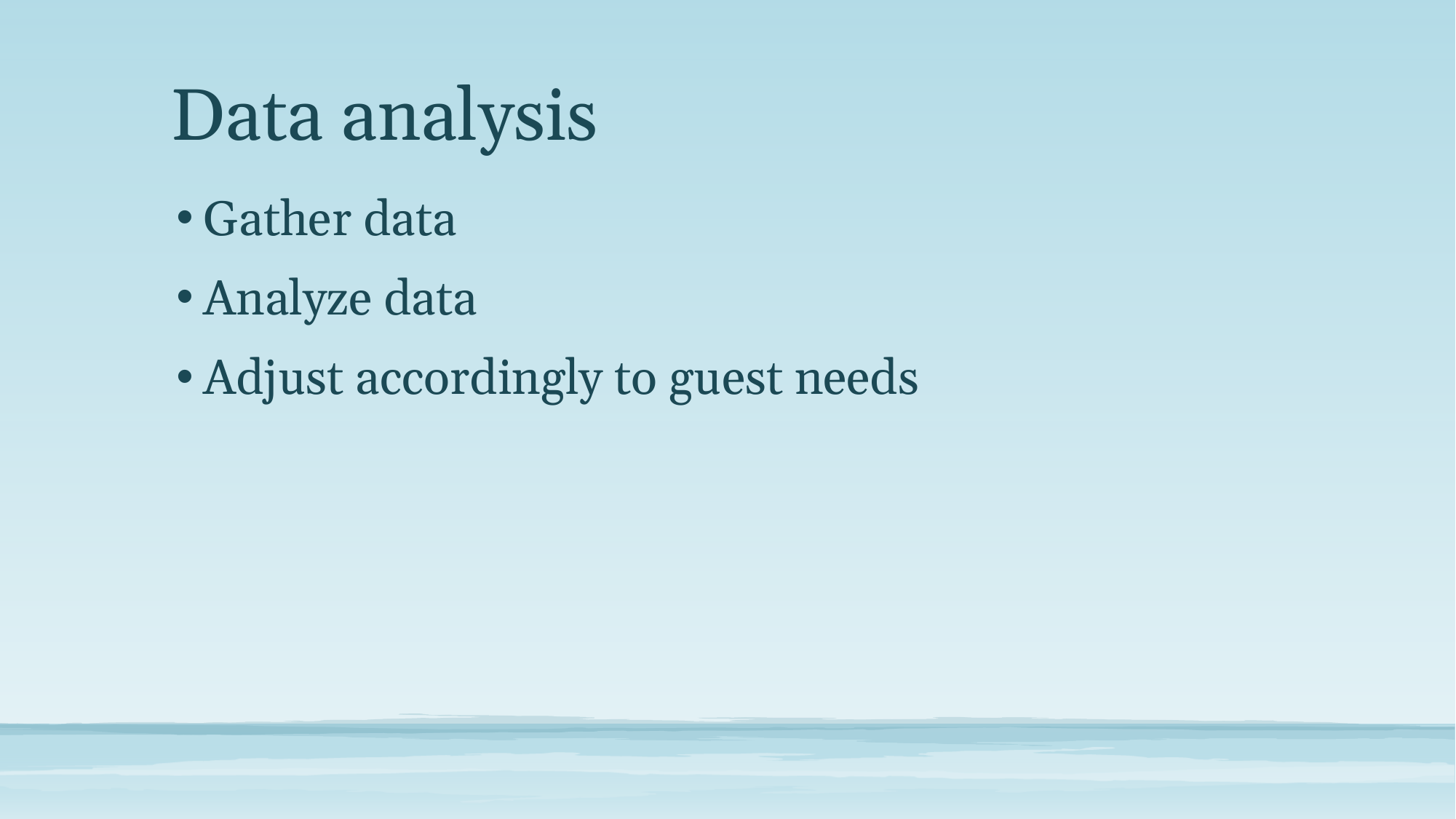

# Data analysis
Gather data
Analyze data
Adjust accordingly to guest needs